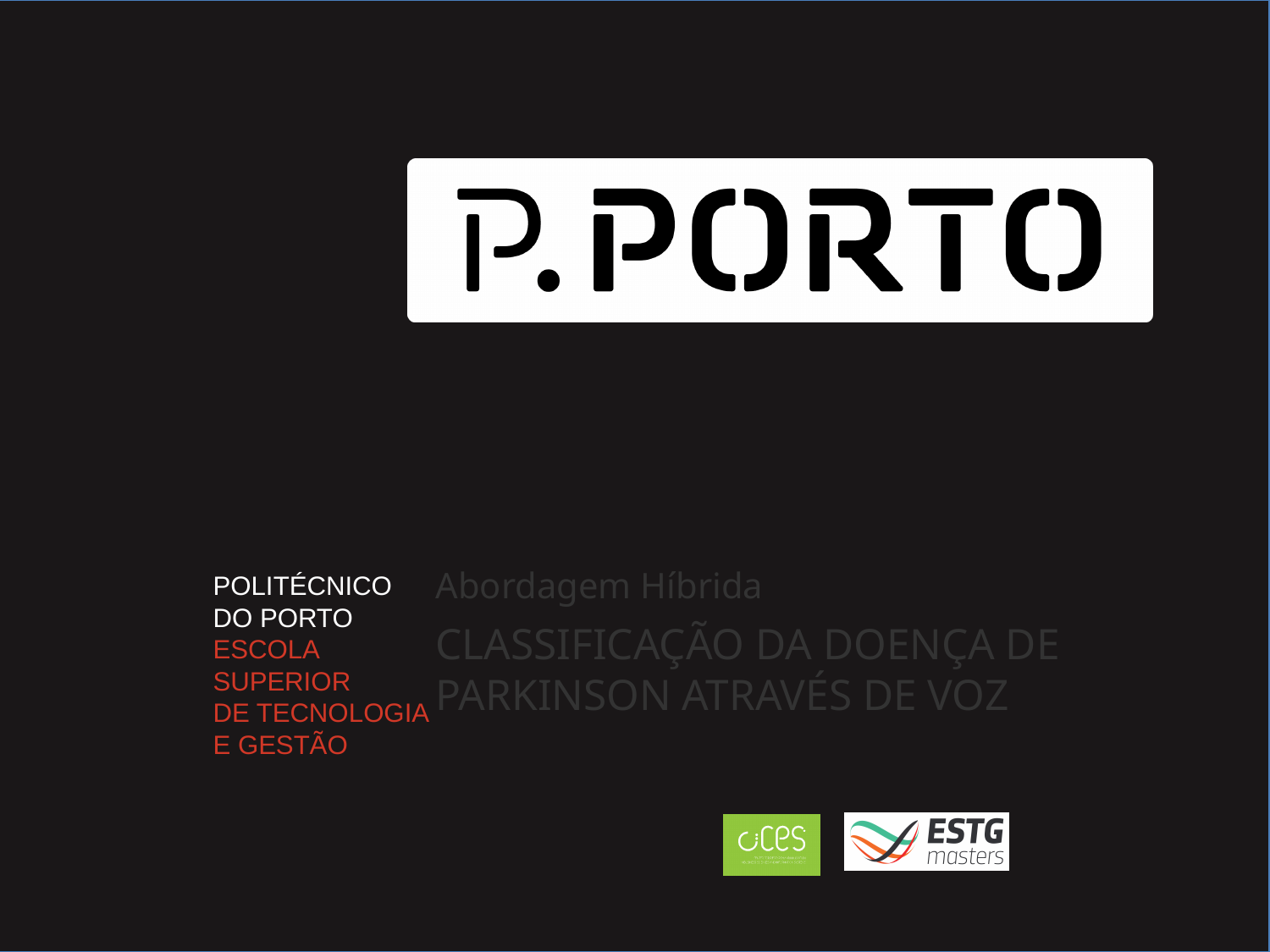

Abordagem Híbrida
# Classificação da doença de Parkinson através de voz